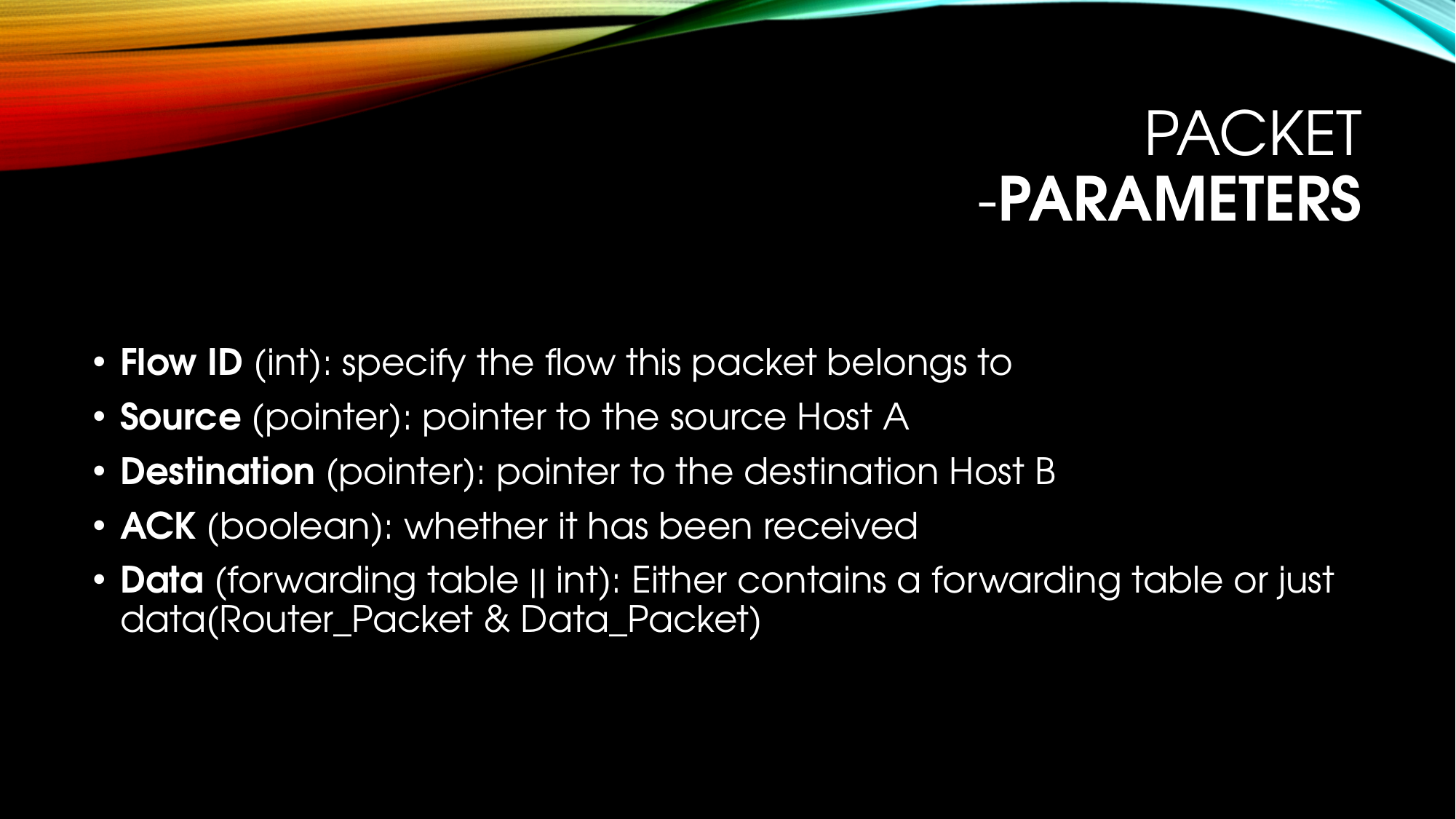

# Packet -Parameters
Flow ID (int): specify the flow this packet belongs to
Source (pointer): pointer to the source Host A
Destination (pointer): pointer to the destination Host B
ACK (boolean): whether it has been received
Data (forwarding table || int): Either contains a forwarding table or just data(Router_Packet & Data_Packet)